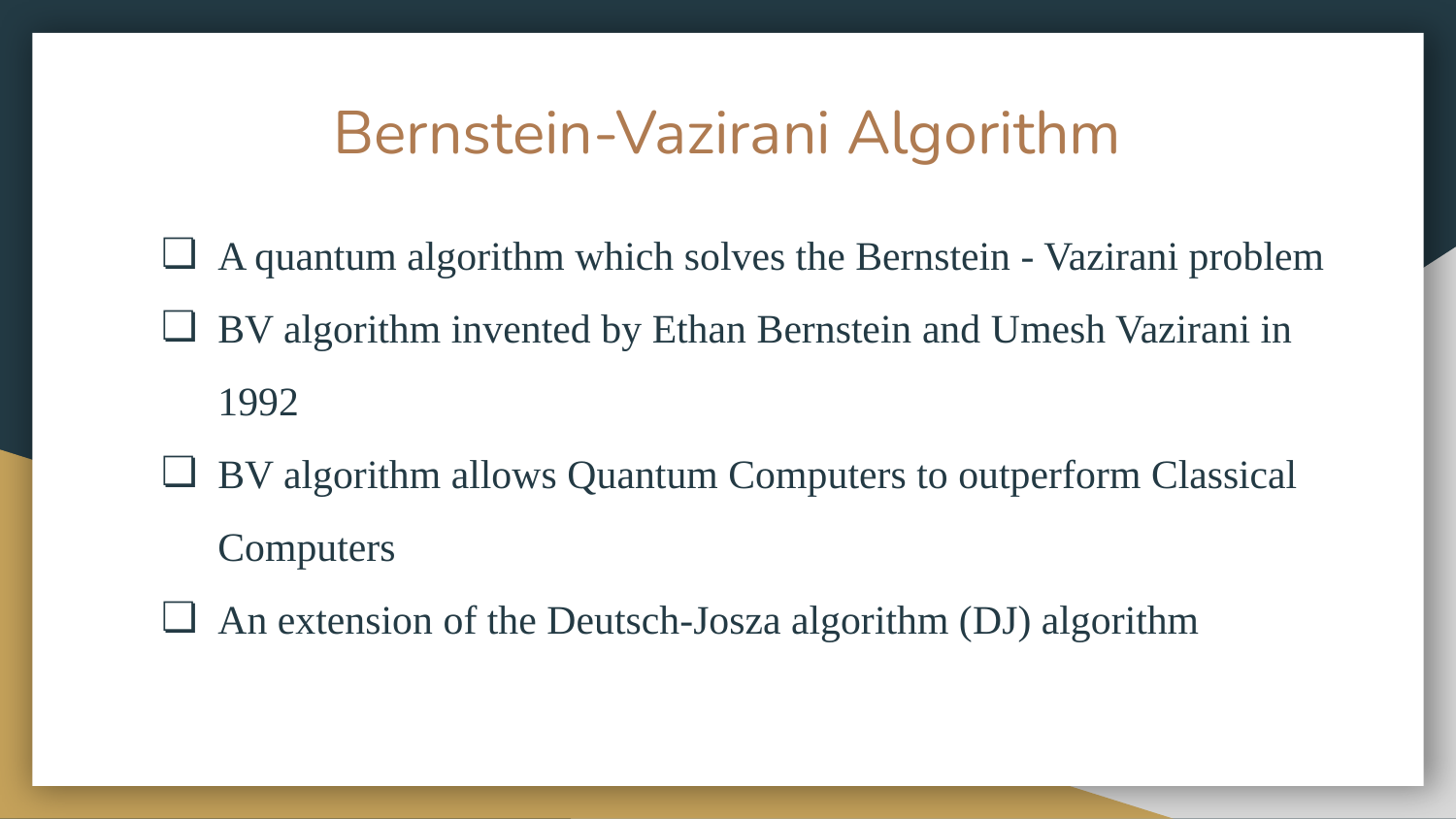

# Bernstein-Vazirani Algorithm

A quantum algorithm which solves the Bernstein - Vazirani problem
BV algorithm invented by Ethan Bernstein and Umesh Vazirani in 1992
BV algorithm allows Quantum Computers to outperform Classical Computers
An extension of the Deutsch-Josza algorithm (DJ) algorithm